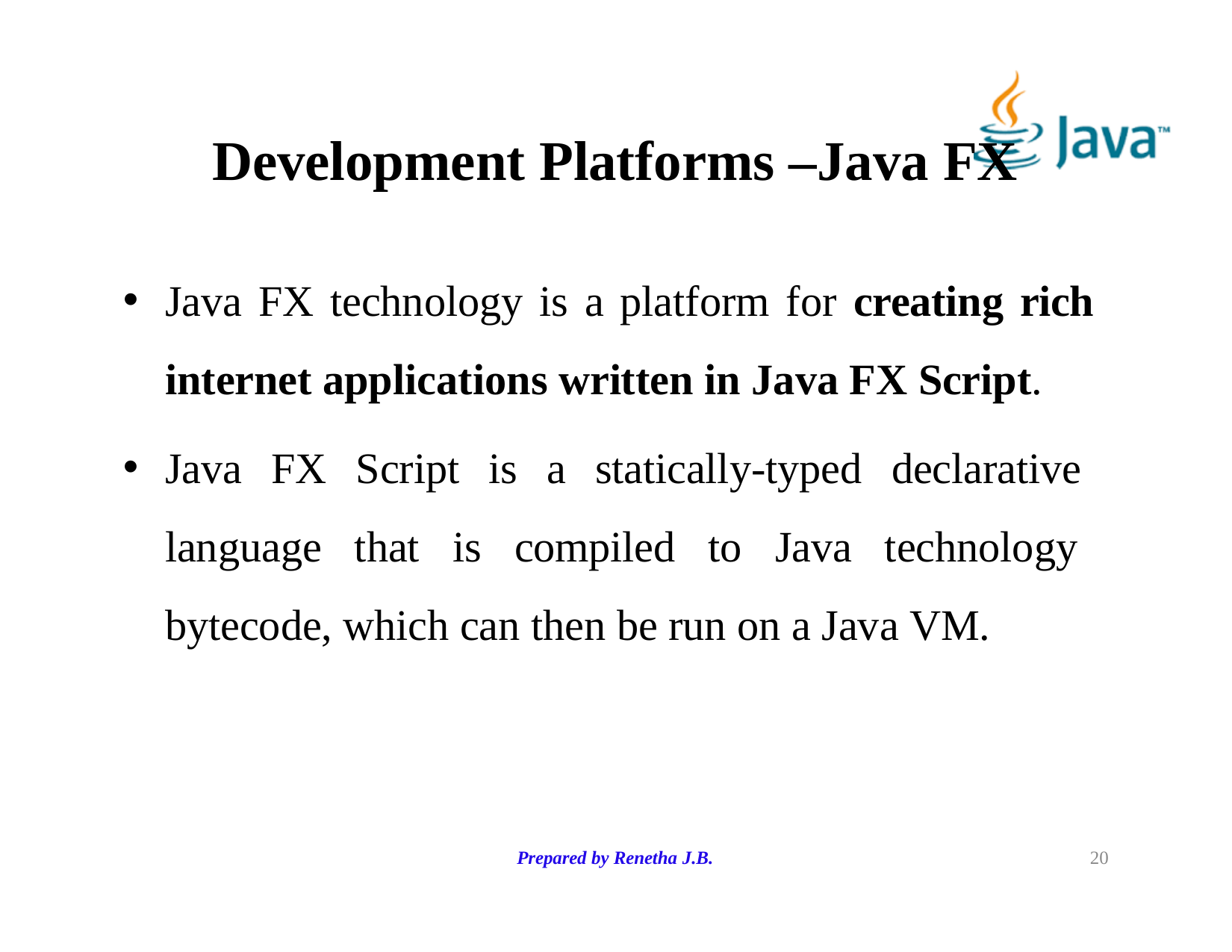

# Development Platforms –Java FX
Java FX technology is a platform for creating rich  internet applications written in Java FX Script.
Java FX Script is a statically-typed declarative  language that is compiled to Java technology  bytecode, which can then be run on a Java VM.

Prepared by Renetha J.B.
20